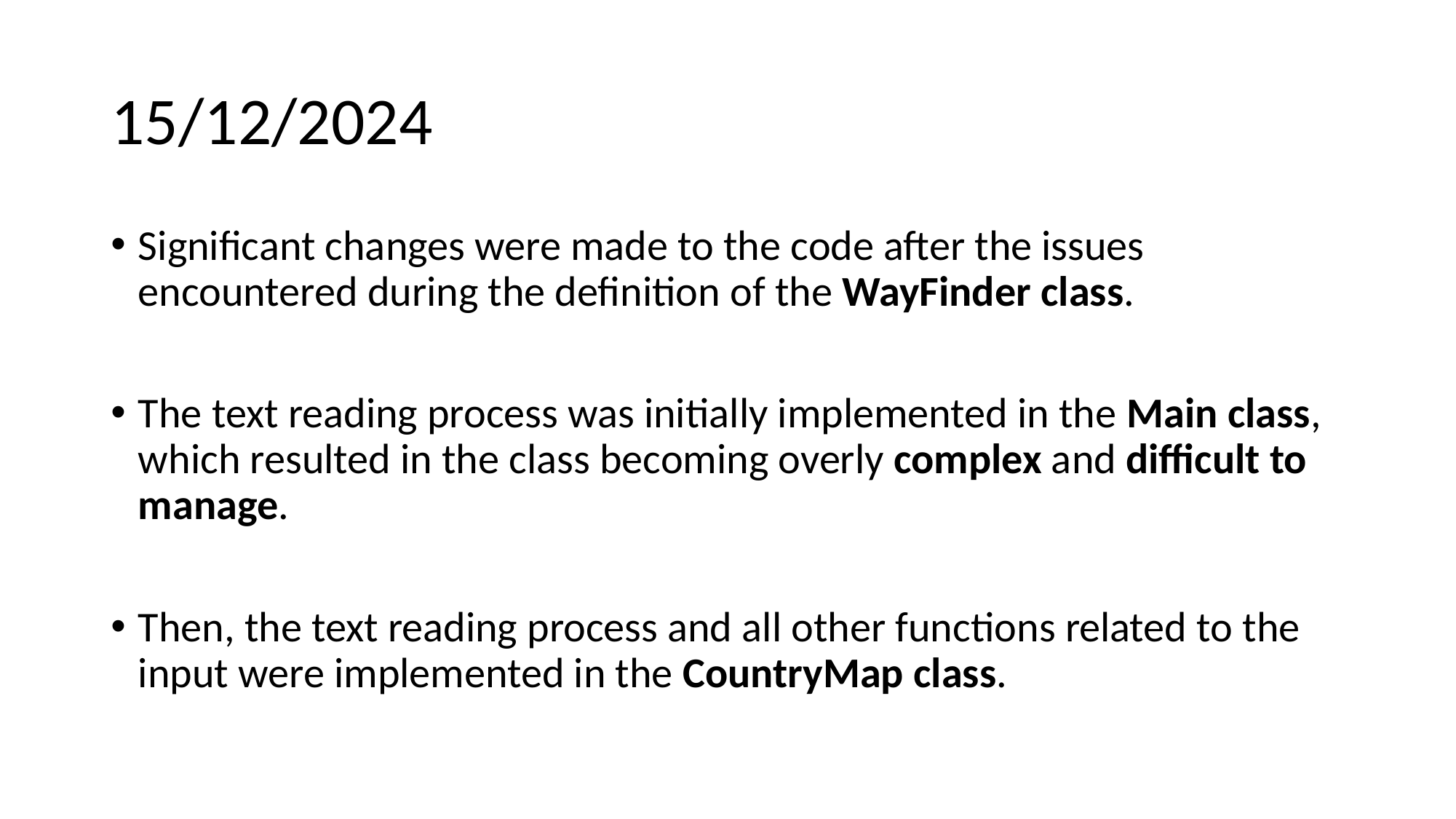

# 15/12/2024
Significant changes were made to the code after the issues encountered during the definition of the WayFinder class.

The text reading process was initially implemented in the Main class, which resulted in the class becoming overly complex and difficult to manage.

Then, the text reading process and all other functions related to the input were implemented in the CountryMap class.